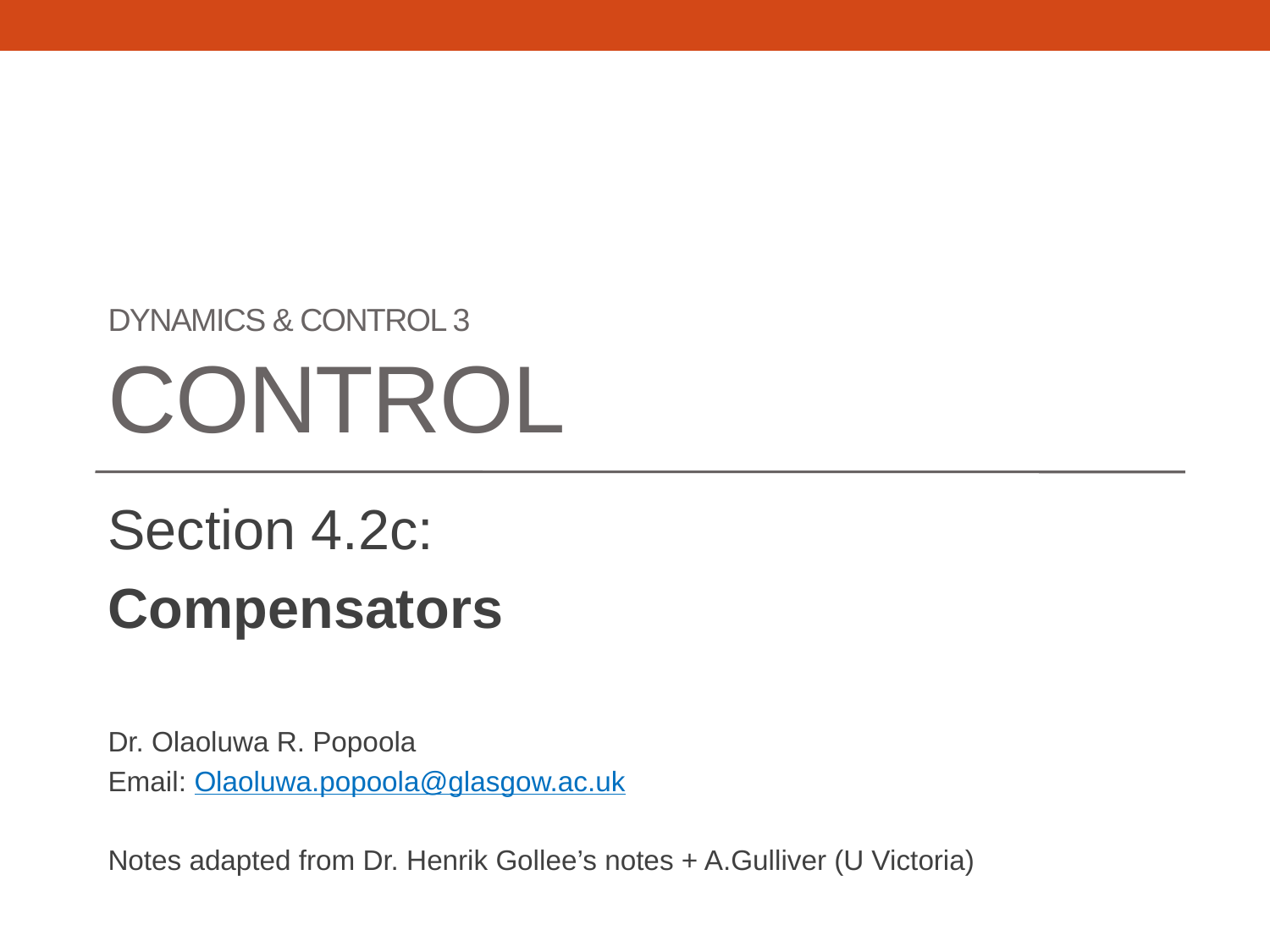

# Dynamics & Control 3 CONTROL
Section 4.2c:
Compensators

Dr. Olaoluwa R. Popoola
Email: Olaoluwa.popoola@glasgow.ac.uk

Notes adapted from Dr. Henrik Gollee’s notes + A.Gulliver (U Victoria)